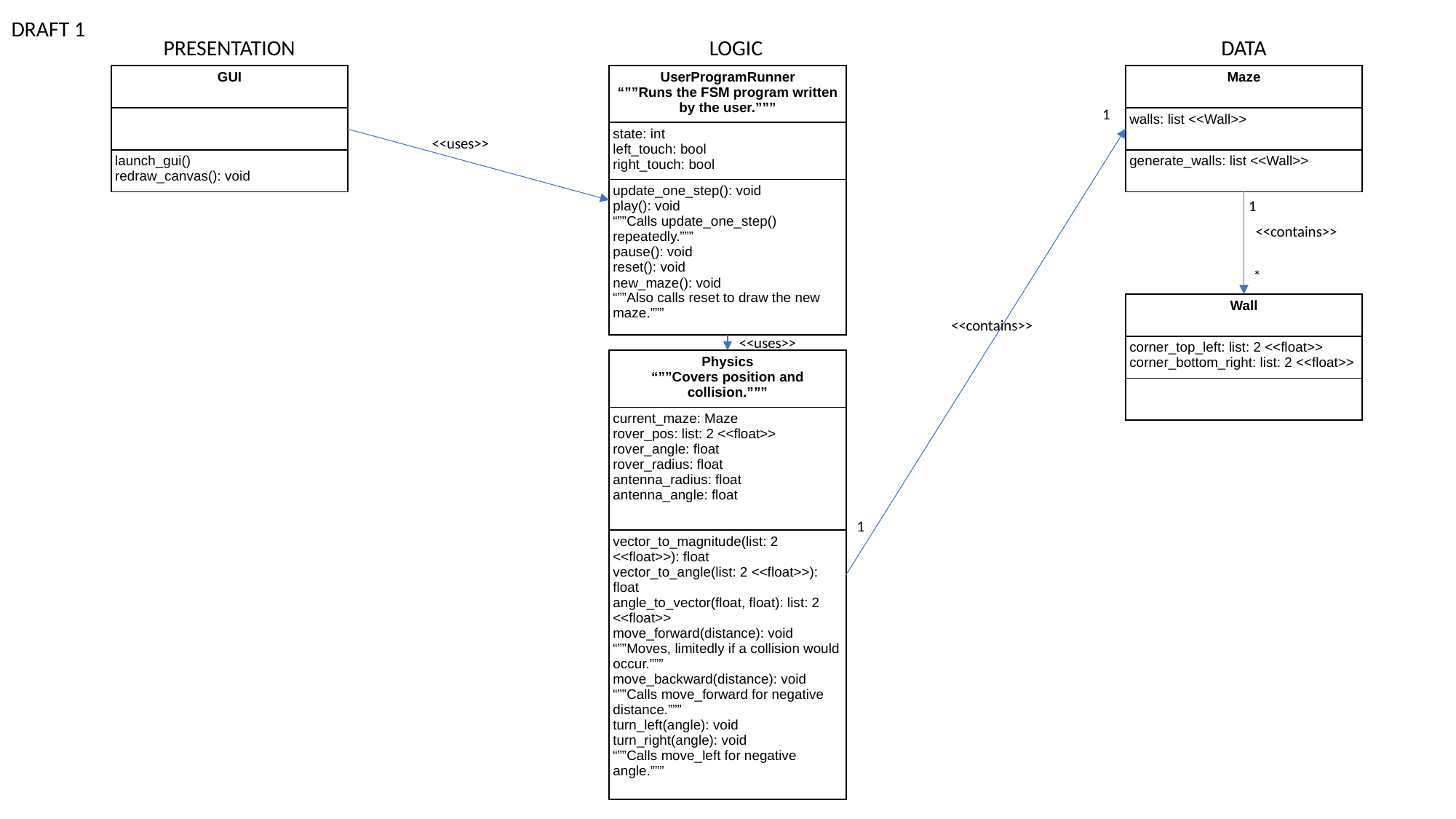

DRAFT 1
PRESENTATION
LOGIC
DATA
| GUI |
| --- |
|  |
| launch\_gui() redraw\_canvas(): void |
| UserProgramRunner “””Runs the FSM program written by the user.””” |
| --- |
| state: int left\_touch: bool right\_touch: bool |
| update\_one\_step(): void play(): void “””Calls update\_one\_step() repeatedly.””” pause(): void reset(): void new\_maze(): void “””Also calls reset to draw the new maze.””” |
| Maze |
| --- |
| walls: list <<Wall>> |
| generate\_walls: list <<Wall>> |
1
<<uses>>
1
<<contains>>
*
| Wall |
| --- |
| corner\_top\_left: list: 2 <<float>> corner\_bottom\_right: list: 2 <<float>> |
|  |
<<contains>>
<<uses>>
| Physics “””Covers position and collision.””” |
| --- |
| current\_maze: Maze rover\_pos: list: 2 <<float>> rover\_angle: float rover\_radius: float antenna\_radius: float antenna\_angle: float |
| vector\_to\_magnitude(list: 2 <<float>>): float vector\_to\_angle(list: 2 <<float>>): float angle\_to\_vector(float, float): list: 2 <<float>> move\_forward(distance): void “””Moves, limitedly if a collision would occur.””” move\_backward(distance): void “””Calls move\_forward for negative distance.””” turn\_left(angle): void turn\_right(angle): void “””Calls move\_left for negative angle.””” |
1